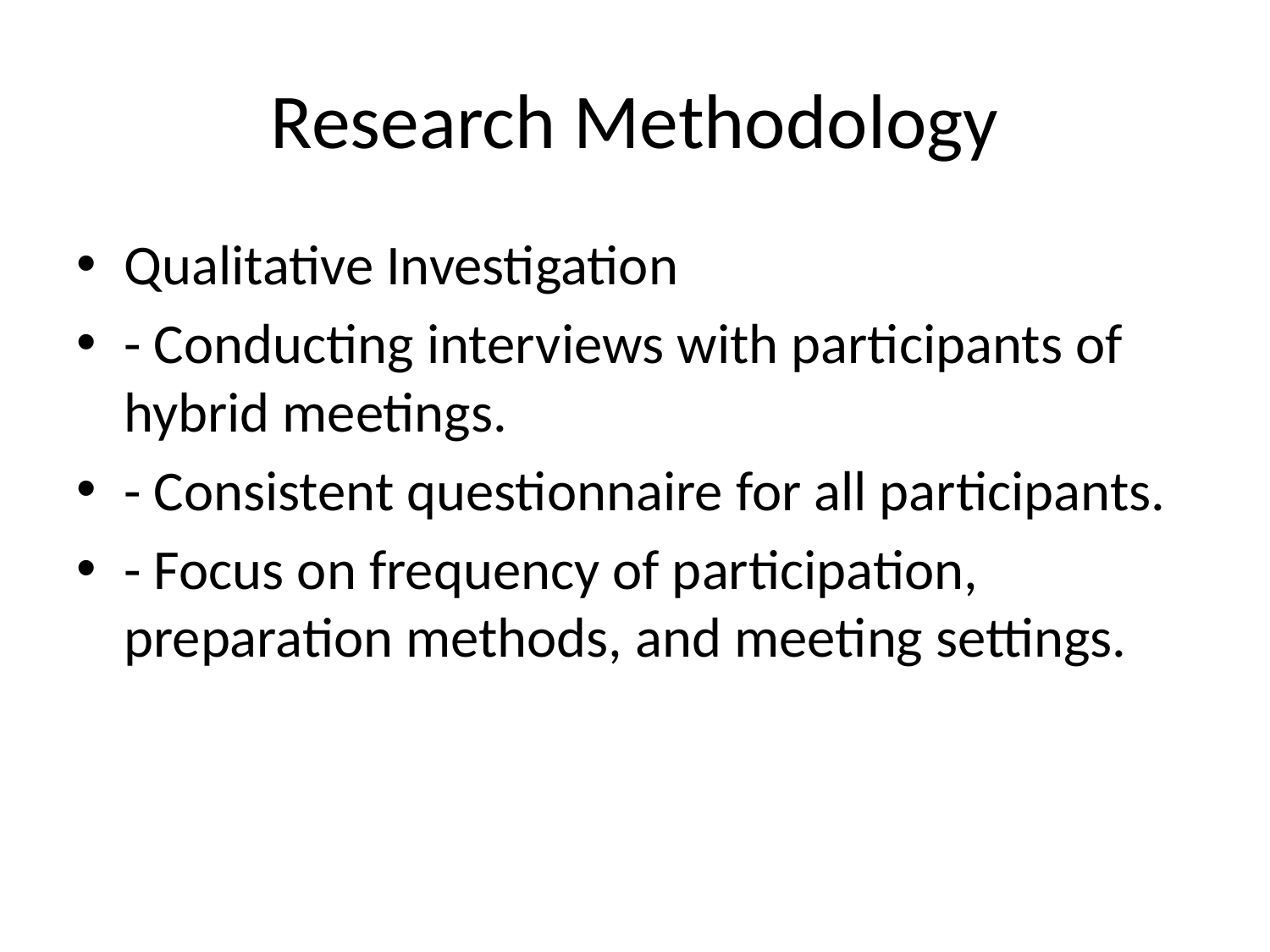

# Research Methodology
Qualitative Investigation
- Conducting interviews with participants of hybrid meetings.
- Consistent questionnaire for all participants.
- Focus on frequency of participation, preparation methods, and meeting settings.